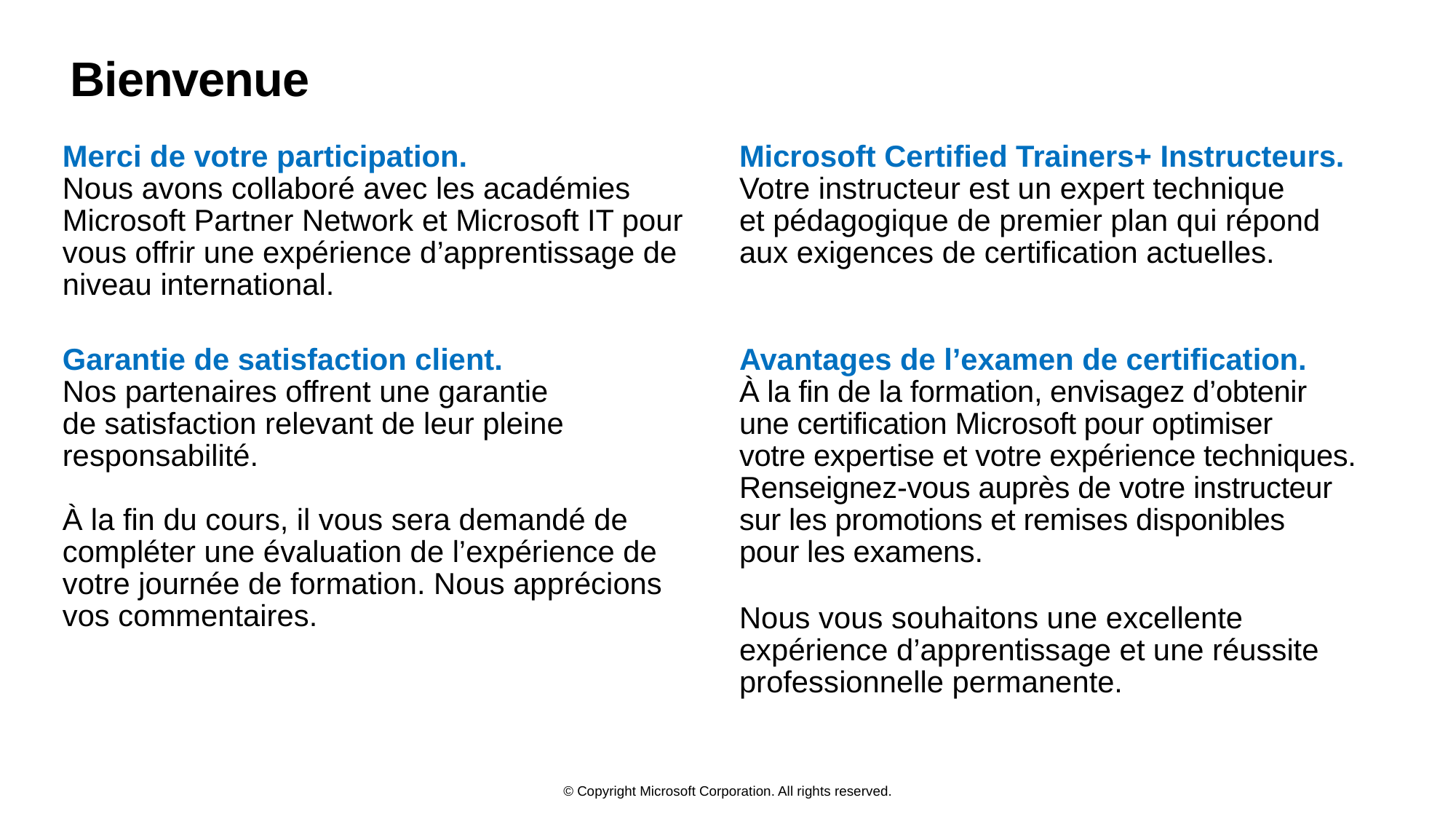

# Bienvenue
| Merci de votre participation. Nous avons collaboré avec les académies Microsoft Partner Network et Microsoft IT pour vous offrir une expérience d’apprentissage de niveau international. | Microsoft Certified Trainers+ Instructeurs. Votre instructeur est un expert technique et pédagogique de premier plan qui répond aux exigences de certification actuelles. |
| --- | --- |
| Garantie de satisfaction client. Nos partenaires offrent une garantie de satisfaction relevant de leur pleine responsabilité. À la fin du cours, il vous sera demandé de compléter une évaluation de l’expérience de votre journée de formation. Nous apprécions vos commentaires. | Avantages de l’examen de certification. À la fin de la formation, envisagez d’obtenir une certification Microsoft pour optimiser votre expertise et votre expérience techniques. Renseignez-vous auprès de votre instructeur sur les promotions et remises disponibles pour les examens. Nous vous souhaitons une excellente expérience d’apprentissage et une réussite professionnelle permanente. |